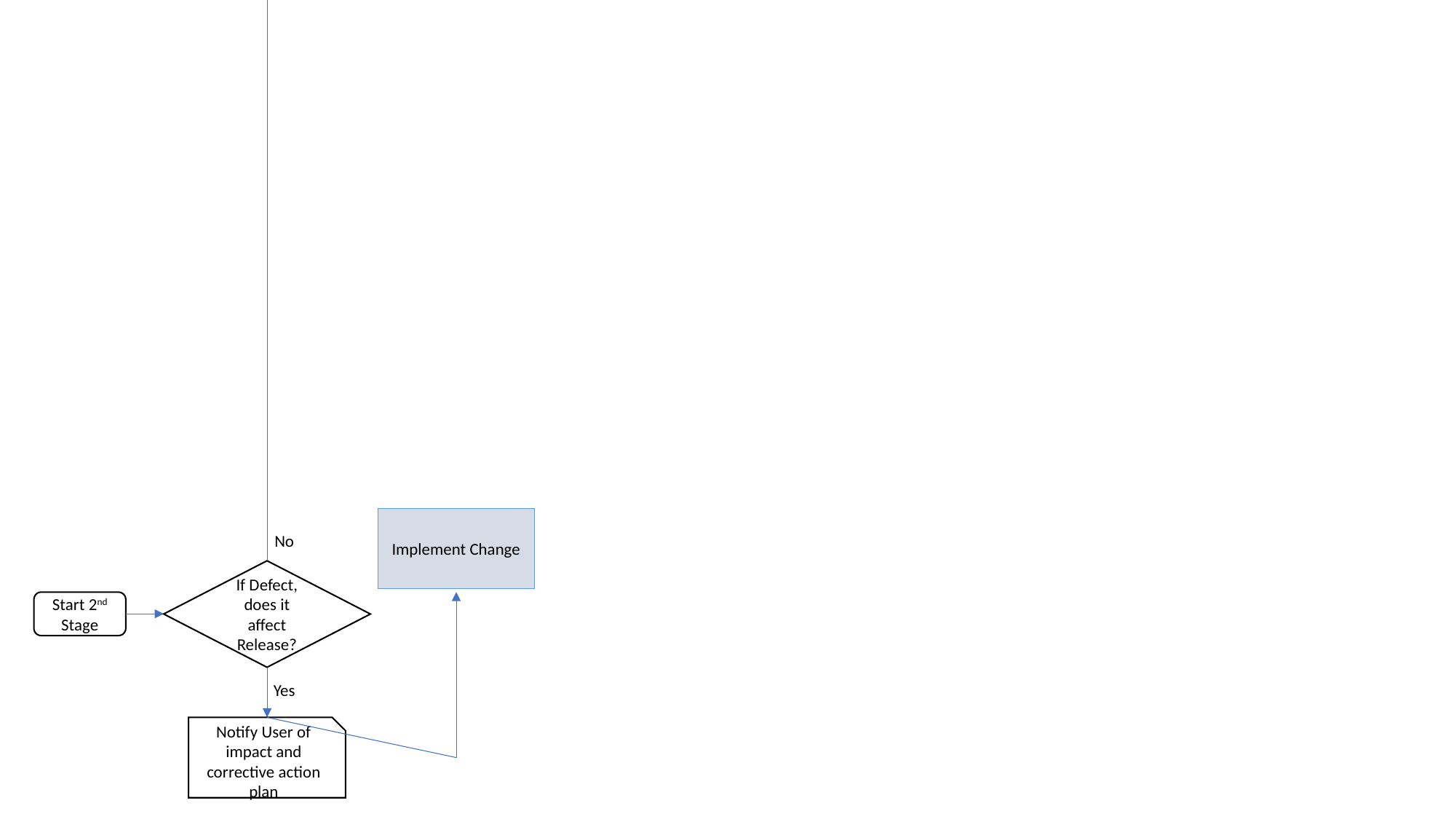

End
Implement Change
No
If Defect, does it affect Release?
Start 2nd Stage
Yes
Notify User of impact and corrective action plan